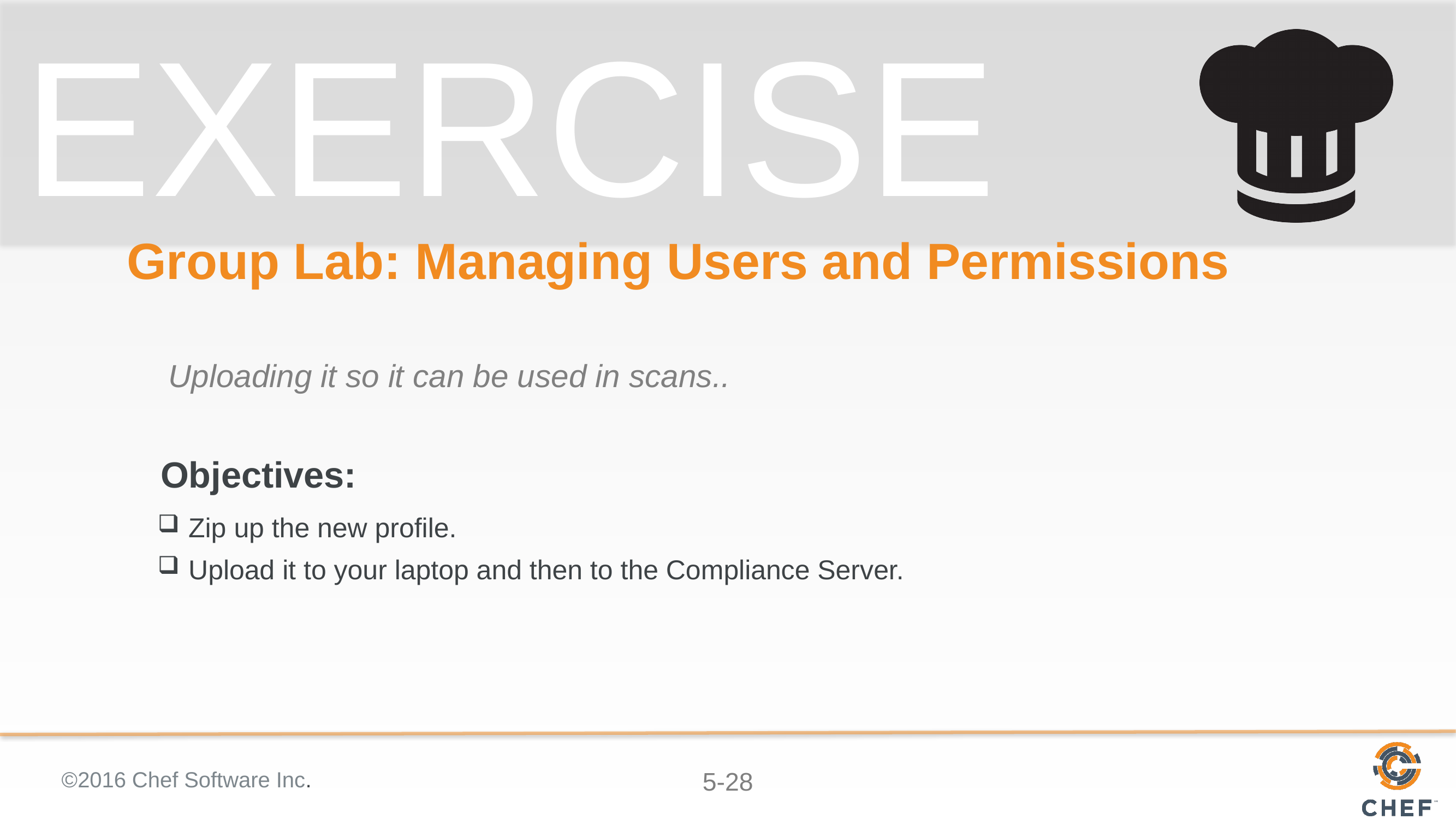

# Group Lab: Managing Users and Permissions
Uploading it so it can be used in scans..
Zip up the new profile.
Upload it to your laptop and then to the Compliance Server.